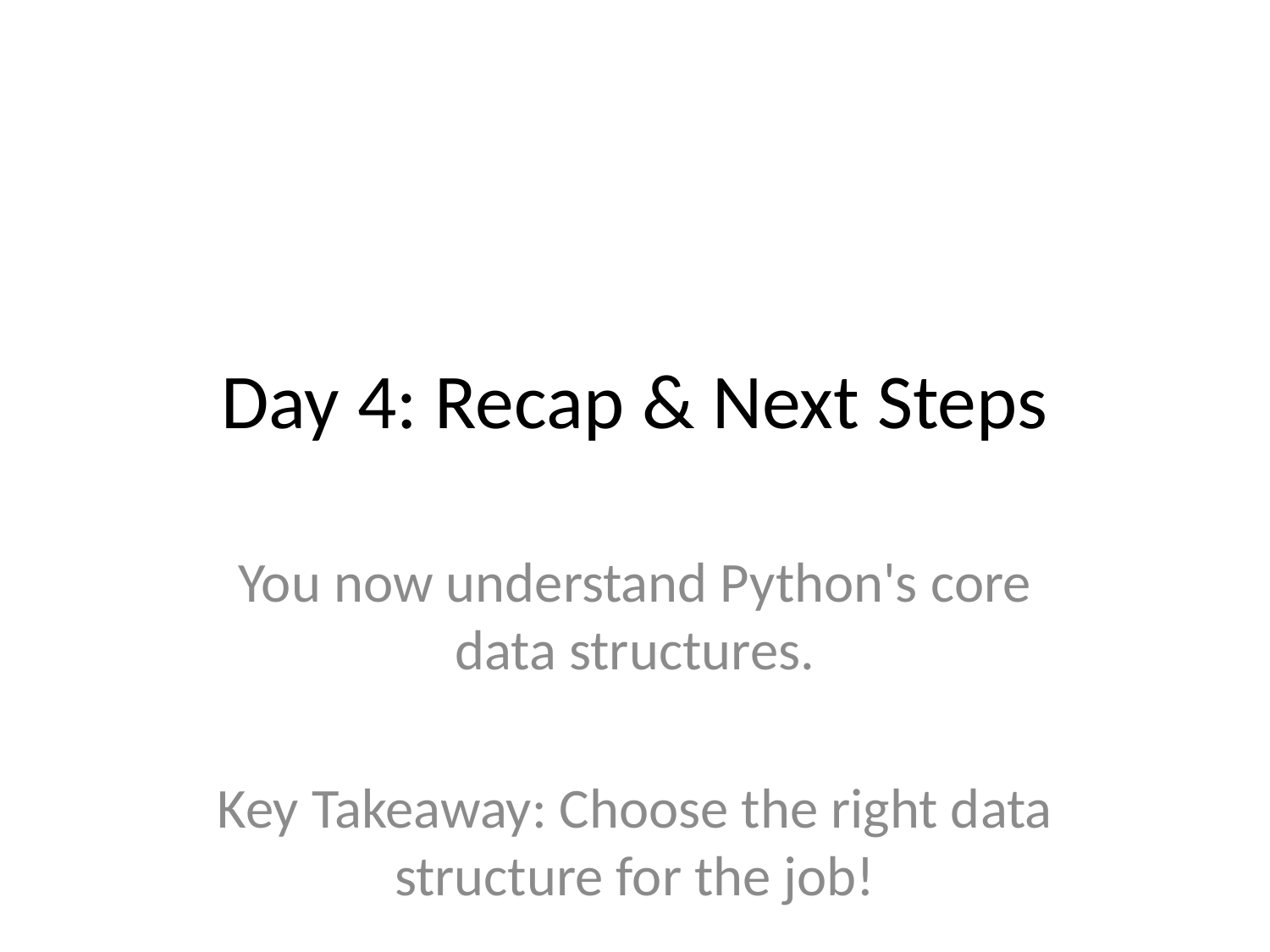

# Day 4: Recap & Next Steps
You now understand Python's core data structures.

Key Takeaway: Choose the right data structure for the job!

Next session: We will dive deep into writing our own functions.